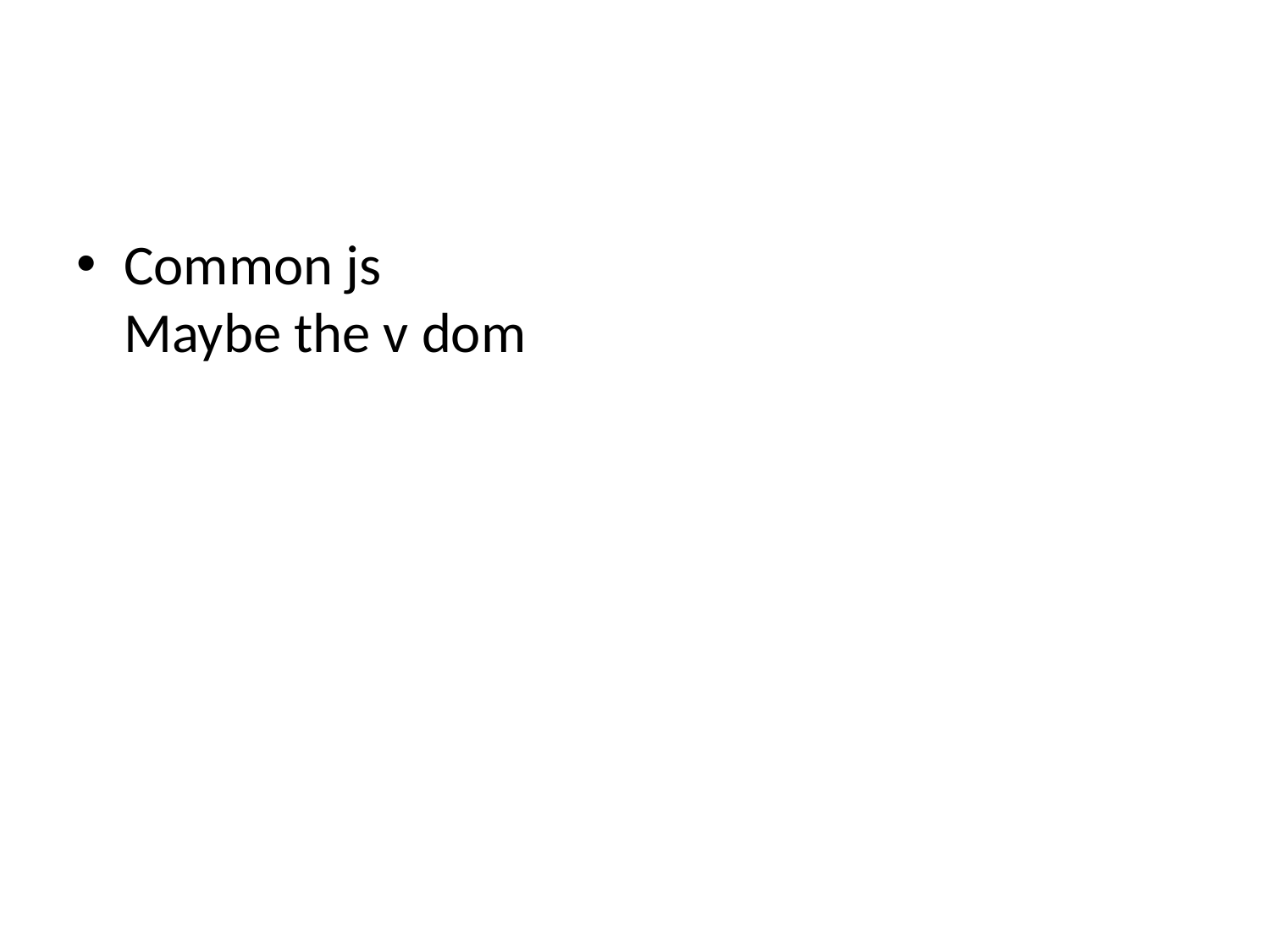

#
Common js
Maybe the v dom